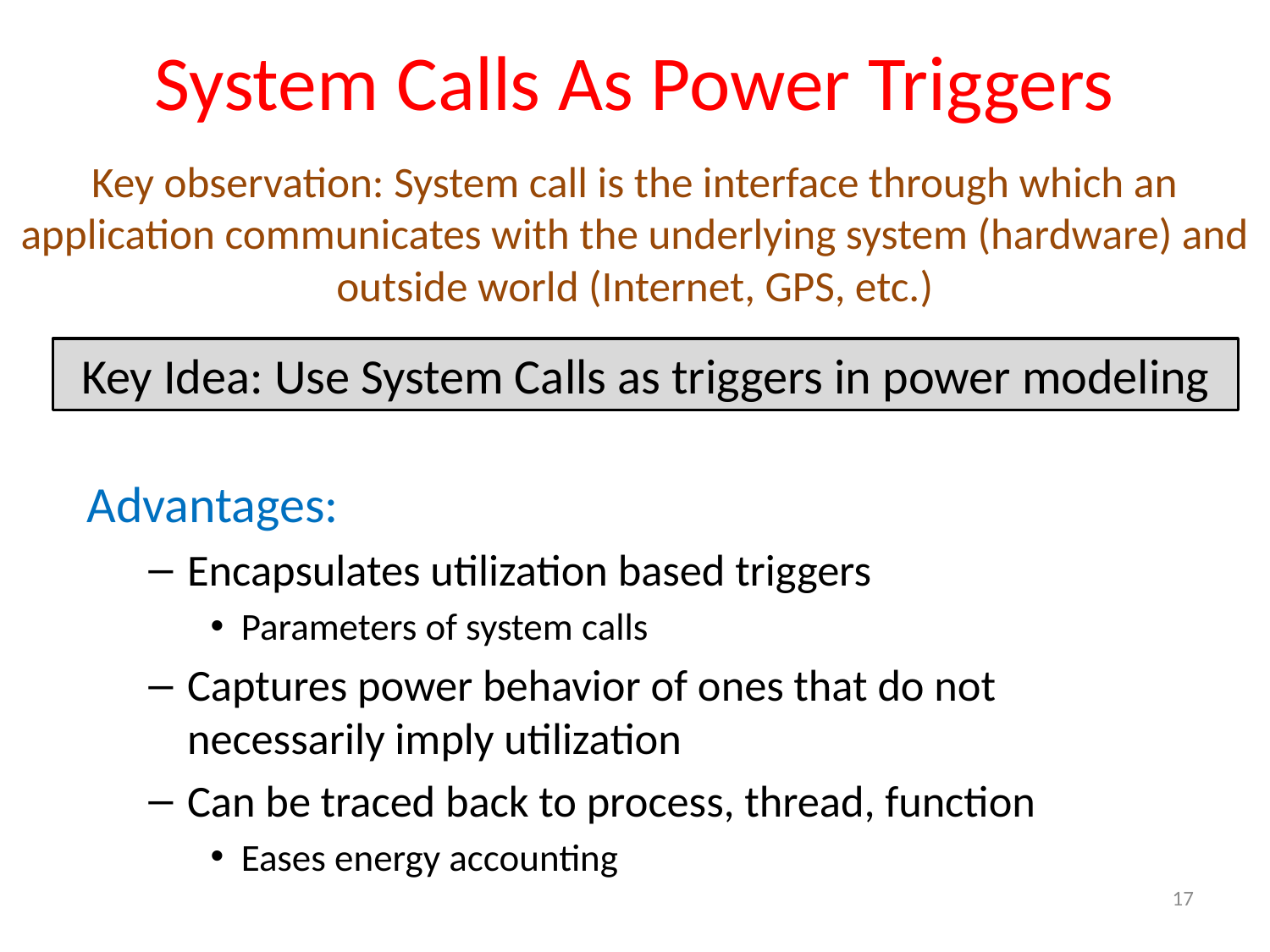

# System Calls As Power Triggers
Key observation: System call is the interface through which an application communicates with the underlying system (hardware) and outside world (Internet, GPS, etc.)
Key Idea: Use System Calls as triggers in power modeling
Advantages:
Encapsulates utilization based triggers
Parameters of system calls
Captures power behavior of ones that do not
necessarily imply utilization
Can be traced back to process, thread, function
Eases energy accounting
17